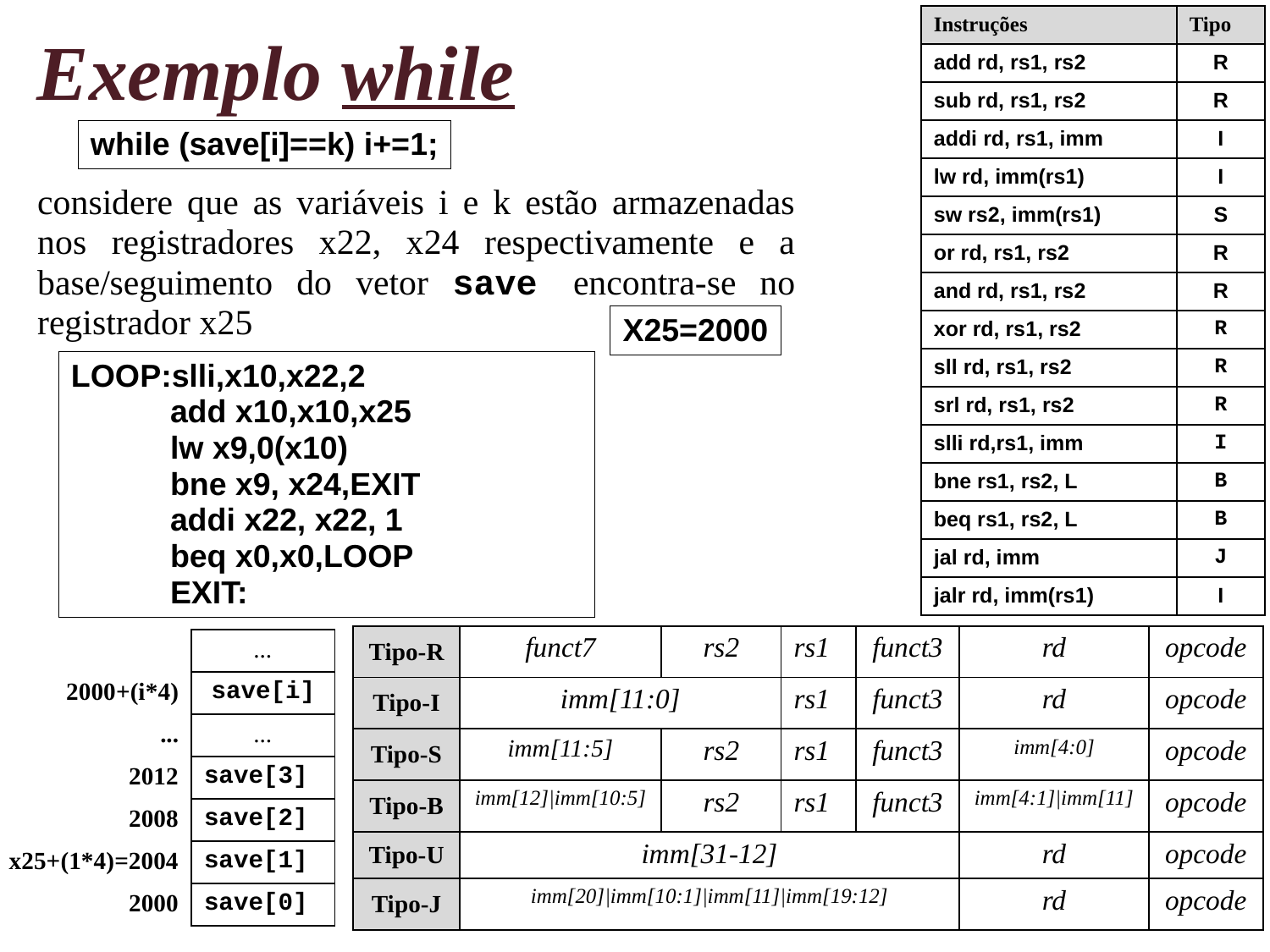

| Instruções | Tipo |
| --- | --- |
| add rd, rs1, rs2 | R |
| sub rd, rs1, rs2 | R |
| addi rd, rs1, imm | I |
| lw rd, imm(rs1) | I |
| sw rs2, imm(rs1) | S |
| or rd, rs1, rs2 | R |
| and rd, rs1, rs2 | R |
| xor rd, rs1, rs2 | R |
| sll rd, rs1, rs2 | R |
| srl rd, rs1, rs2 | R |
| slli rd,rs1, imm | I |
| bne rs1, rs2, L | B |
| beq rs1, rs2, L | B |
| jal rd, imm | J |
| jalr rd, imm(rs1) | I |
# Exemplo while
while (save[i]==k) i+=1;
considere que as variáveis i e k estão armazenadas nos registradores x22, x24 respectivamente e a base/seguimento do vetor save encontra-se no registrador x25
X25=2000
LOOP:slli,x10,x22,2
add x10,x10,x25
lw x9,0(x10)
bne x9, x24,EXIT
addi x22, x22, 1
beq x0,x0,LOOP
EXIT:
| Tipo-R | funct7 | rs2 | rs1 | funct3 | rd | opcode |
| --- | --- | --- | --- | --- | --- | --- |
| Tipo-I | imm[11:0] |  | rs1 | funct3 | rd | opcode |
| Tipo-S | imm[11:5] | rs2 | rs1 | funct3 | imm[4:0] | opcode |
| Tipo-B | imm[12]|imm[10:5] | rs2 | rs1 | funct3 | imm[4:1]|imm[11] | opcode |
| Tipo-U | imm[31-12] |  |  |  | rd | opcode |
| Tipo-J | imm[20]|imm[10:1]|imm[11]|imm[19:12] |  |  |  | rd | opcode |
|  | ... |
| --- | --- |
| 2000+(i\*4) | save[i] |
| ... | ... |
| 2012 | save[3] |
| 2008 | save[2] |
| x25+(1\*4)=2004 | save[1] |
| 2000 | save[0] |